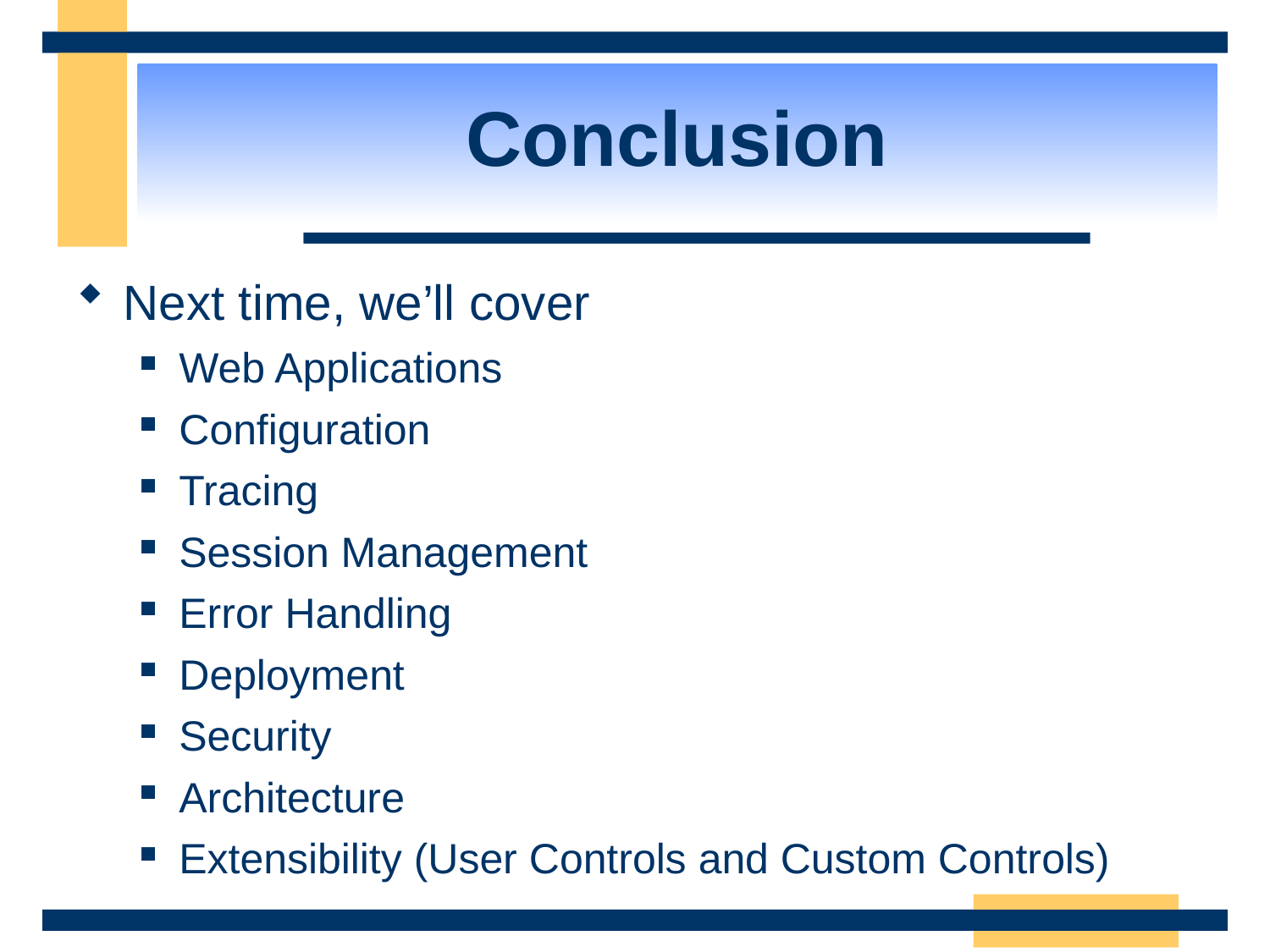

Conclusion
Next time, we’ll cover
Web Applications
Configuration
Tracing
Session Management
Error Handling
Deployment
Security
Architecture
Extensibility (User Controls and Custom Controls)